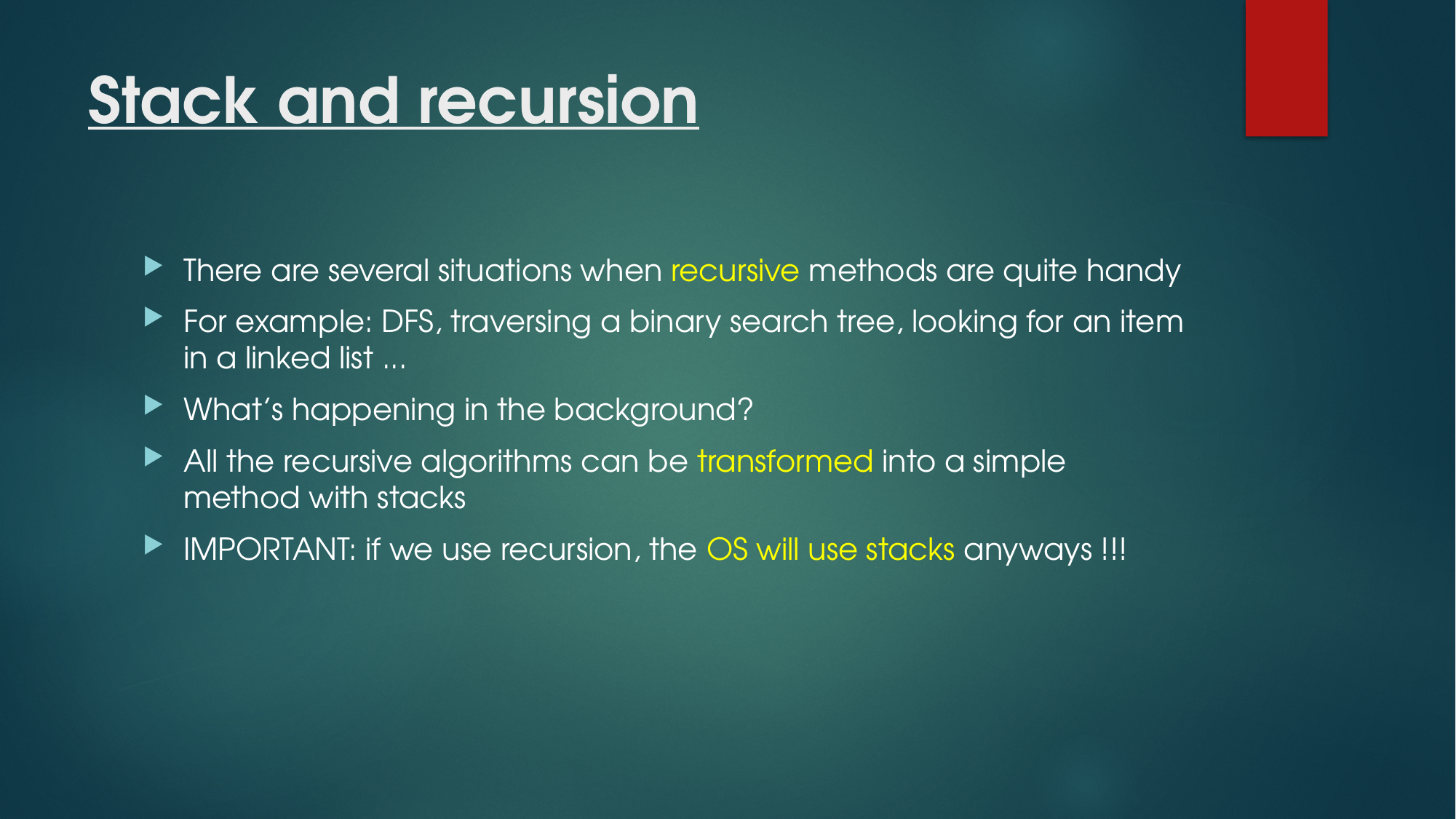

# Stack and recursion
There are several situations when recursive methods are quite handy
For example: DFS, traversing a binary search tree, looking for an item in a linked list ...
What’s happening in the background?
All the recursive algorithms can be transformed into a simple method with stacks
IMPORTANT: if we use recursion, the OS will use stacks anyways !!!